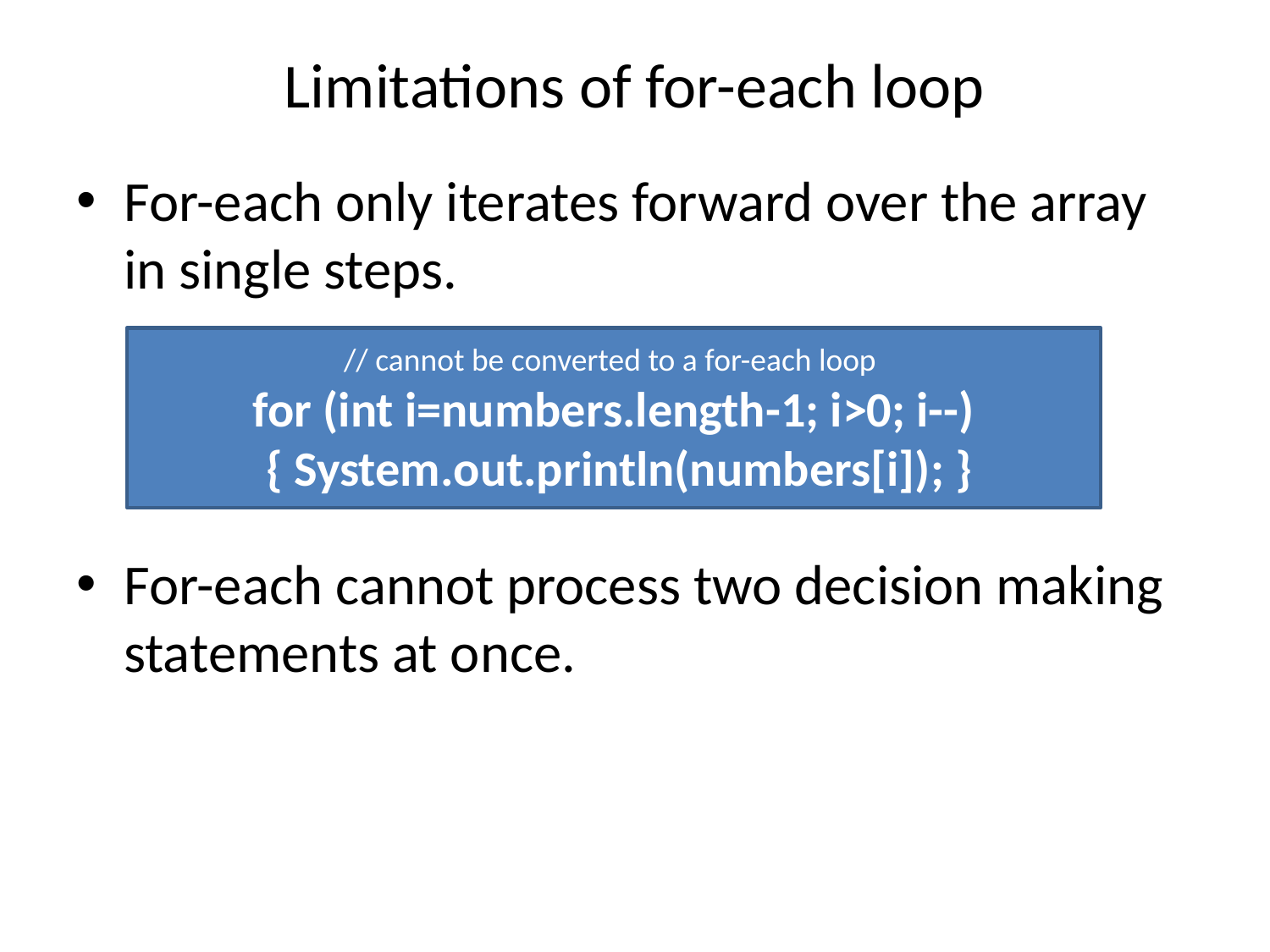

# Limitations of for-each loop
For-each only iterates forward over the array in single steps.

For-each cannot process two decision making statements at once.

// cannot be converted to a for-each loop
for (int i=numbers.length-1; i>0; i--)
 { System.out.println(numbers[i]); }